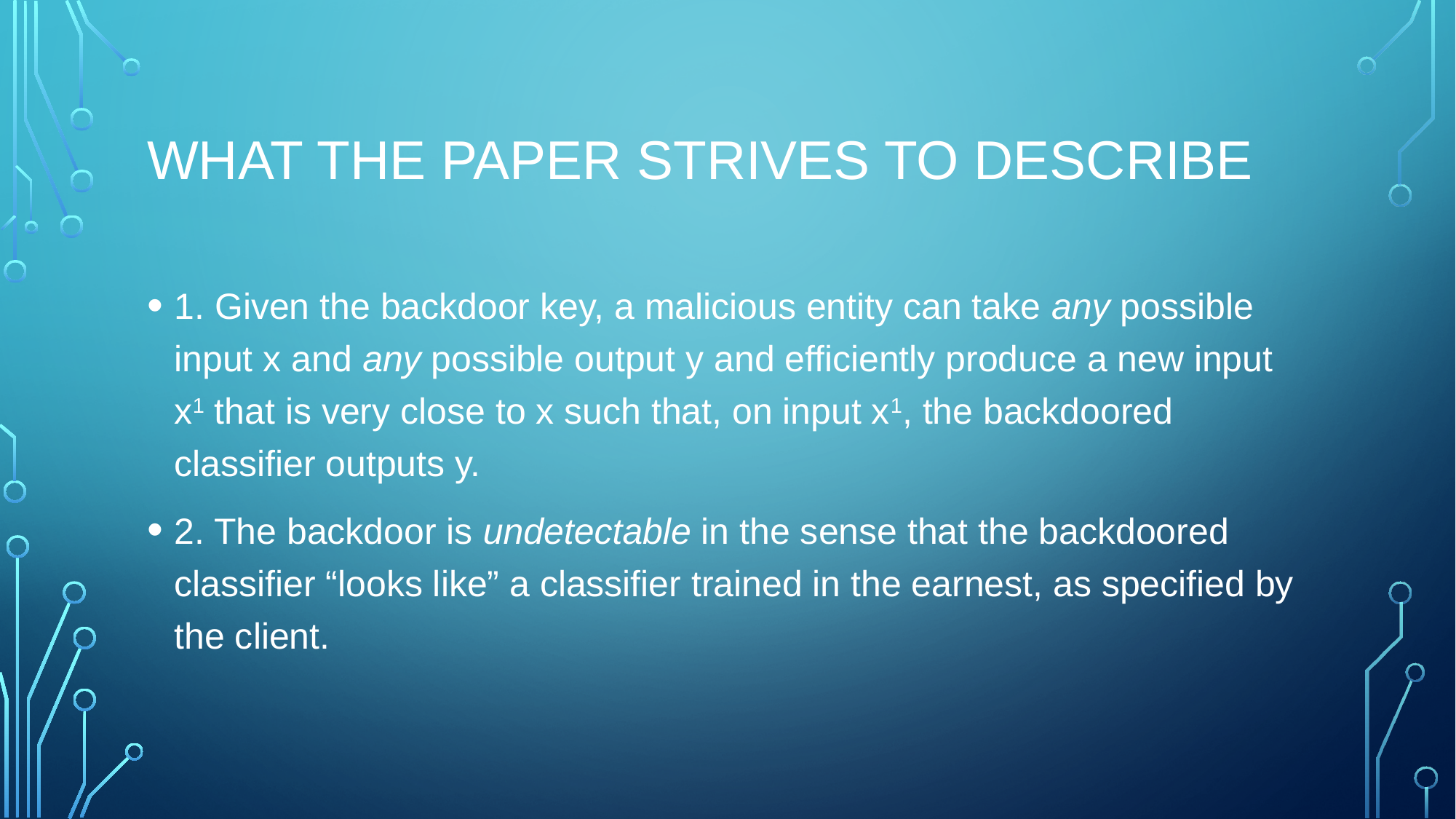

# What the paper strives to describe
1. Given the backdoor key, a malicious entity can take any possible input x and any possible output y and efficiently produce a new input x1 that is very close to x such that, on input x1, the backdoored classifier outputs y.
2. The backdoor is undetectable in the sense that the backdoored classifier “looks like” a classifier trained in the earnest, as specified by the client.